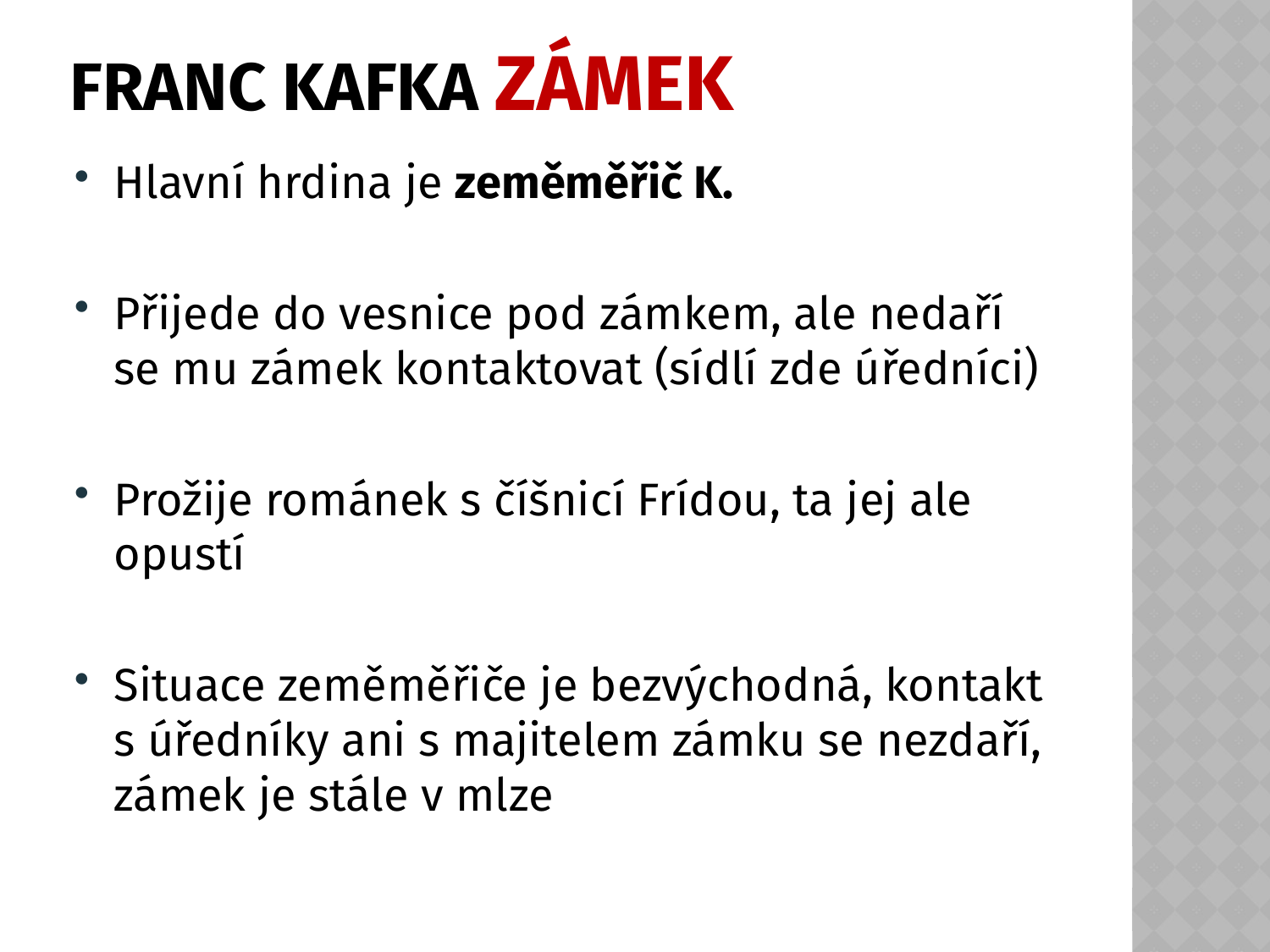

# Franc Kafka zámek
Hlavní hrdina je zeměměřič K.

Přijede do vesnice pod zámkem, ale nedaří se mu zámek kontaktovat (sídlí zde úředníci)

Prožije románek s číšnicí Frídou, ta jej ale opustí

Situace zeměměřiče je bezvýchodná, kontakt s úředníky ani s majitelem zámku se nezdaří, zámek je stále v mlze